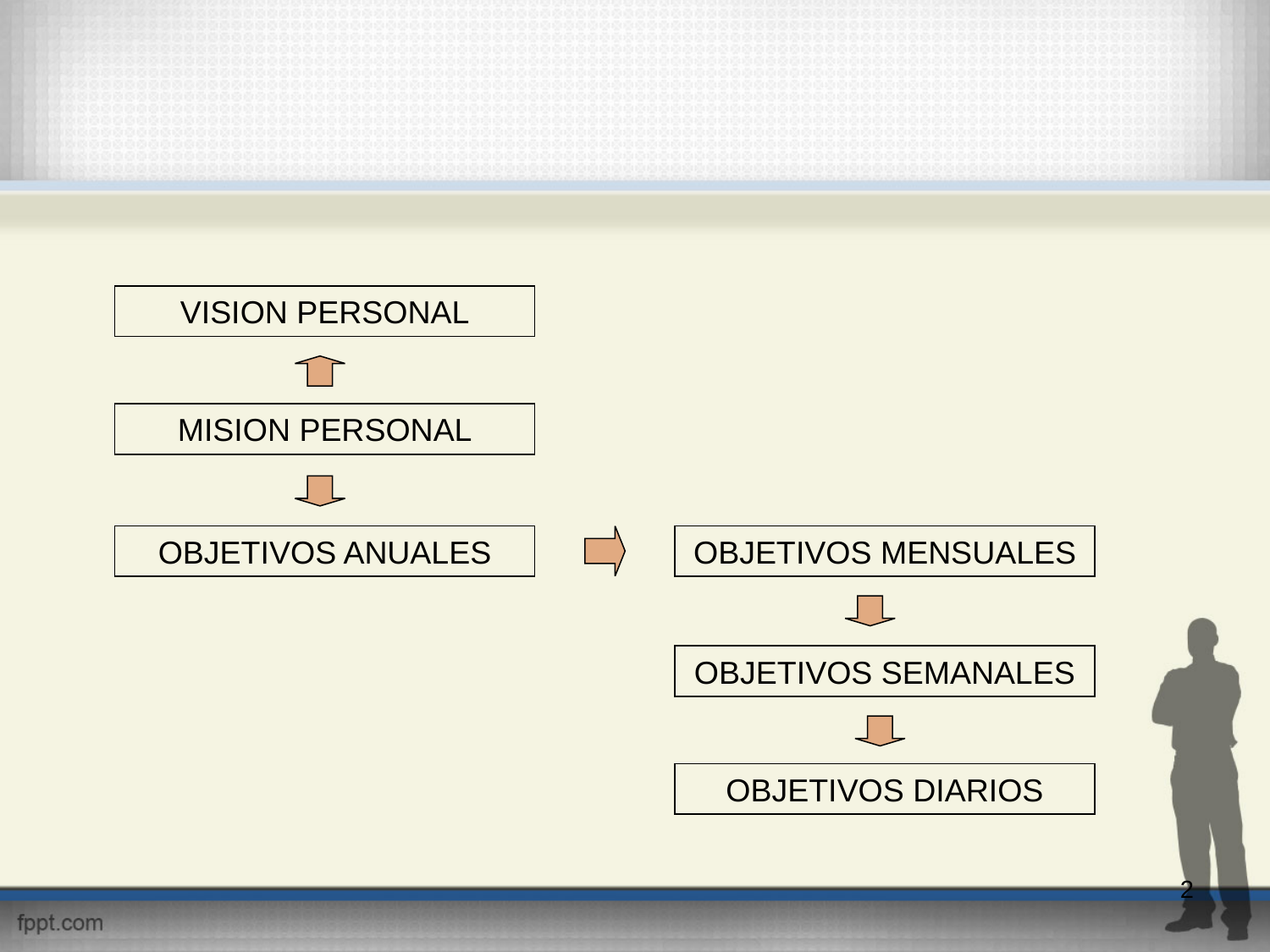

VISION PERSONAL

MISION PERSONAL

OBJETIVOS ANUALES

OBJETIVOS MENSUALES

OBJETIVOS SEMANALES

OBJETIVOS DIARIOS
2